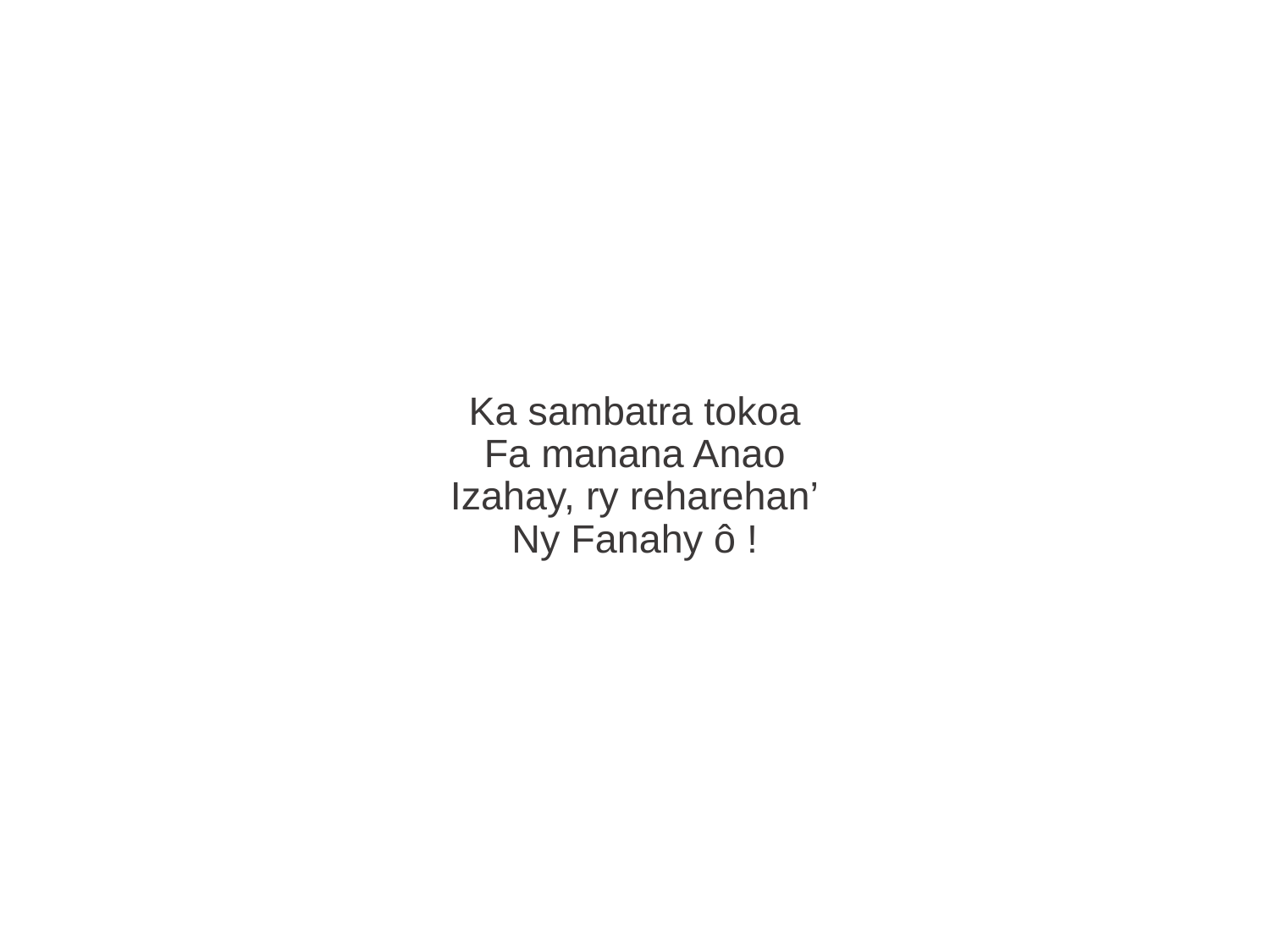

Ka sambatra tokoa
Fa manana Anao
Izahay, ry reharehan’
Ny Fanahy ô !